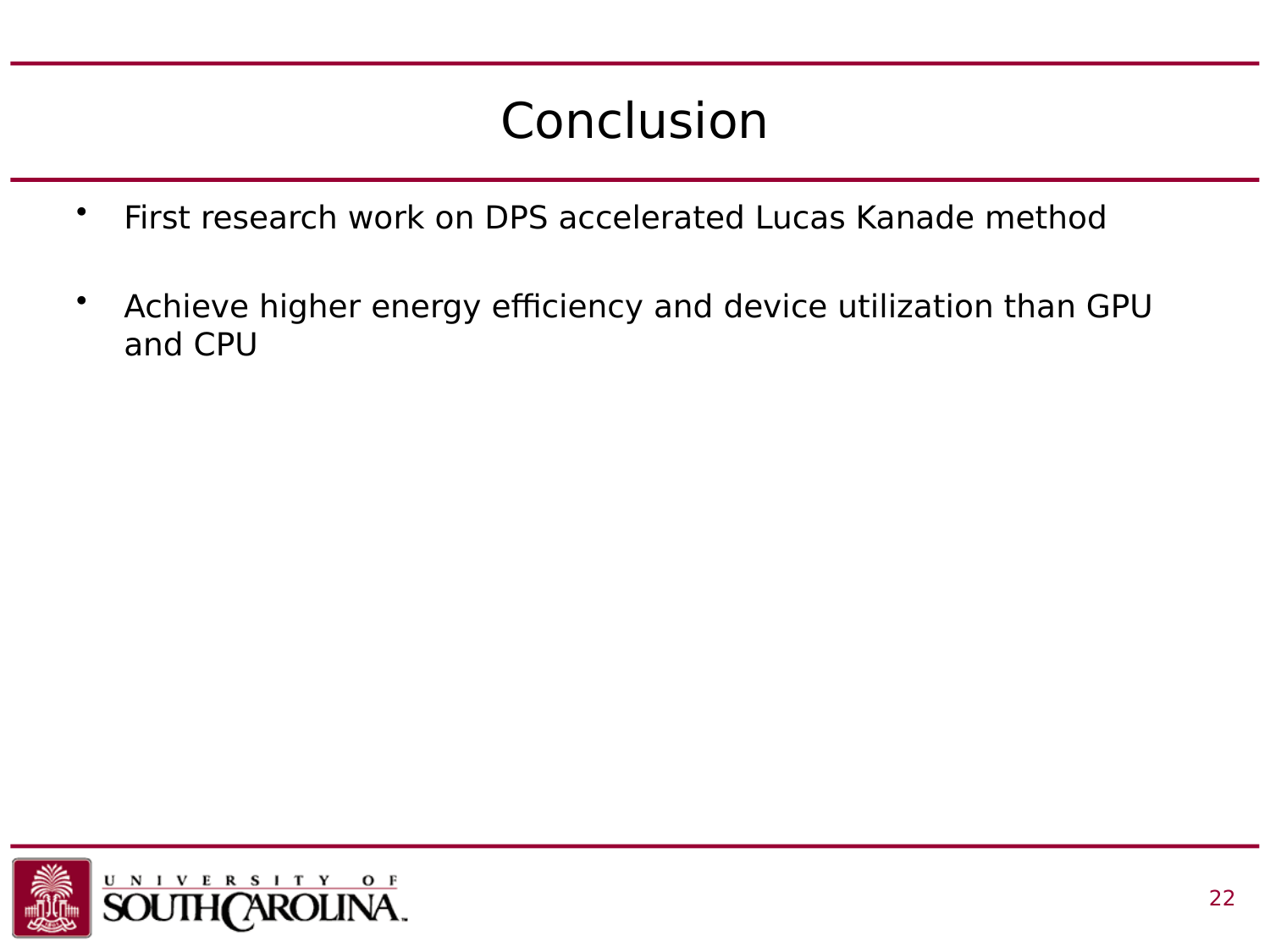

# Conclusion
First research work on DPS accelerated Lucas Kanade method

Achieve higher energy efficiency and device utilization than GPU and CPU

 			 22